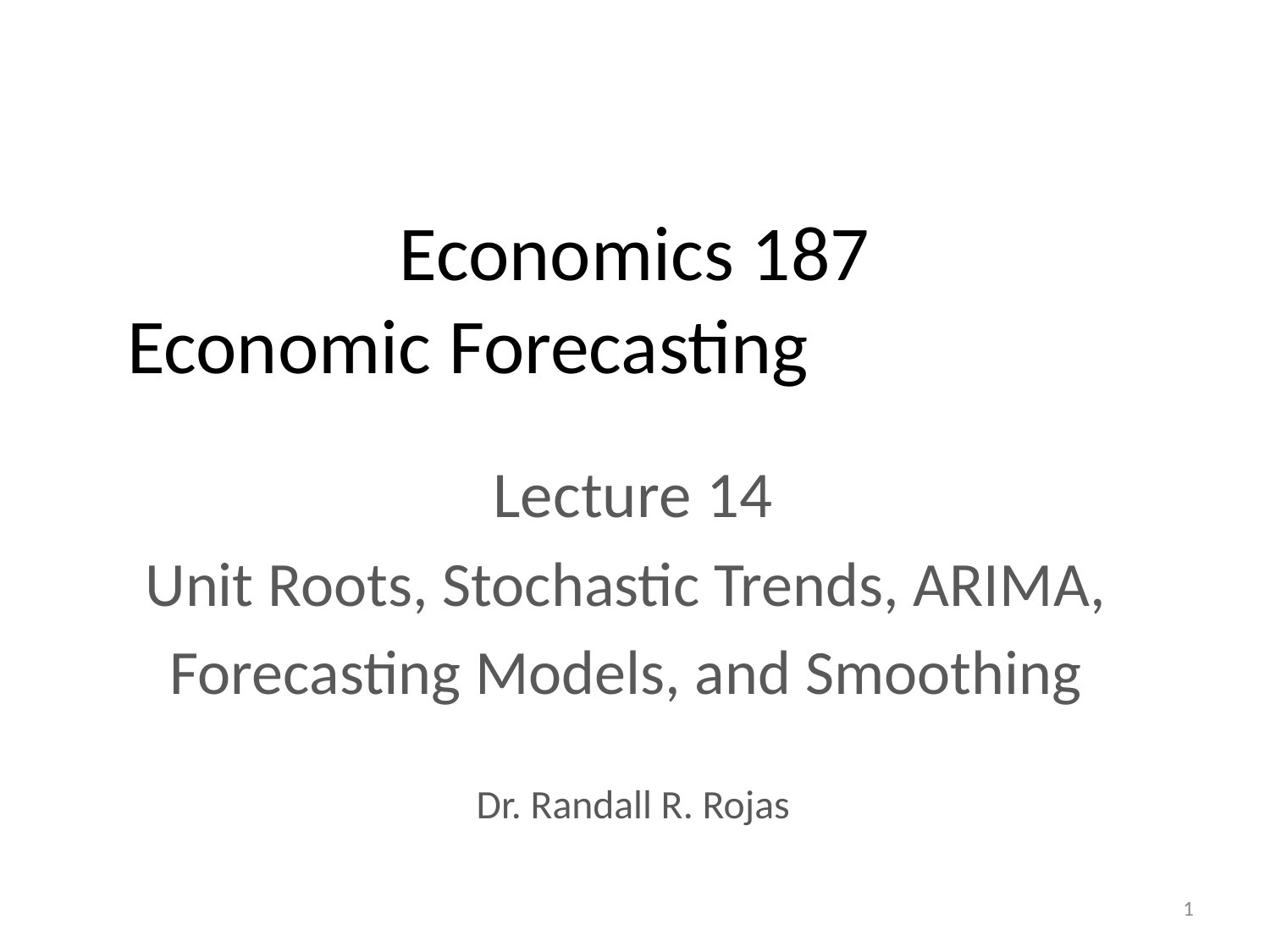

# Economics 187 Economic Forecasting
Lecture 14
Unit Roots, Stochastic Trends, ARIMA,
Forecasting Models, and Smoothing

Dr. Randall R. Rojas
1